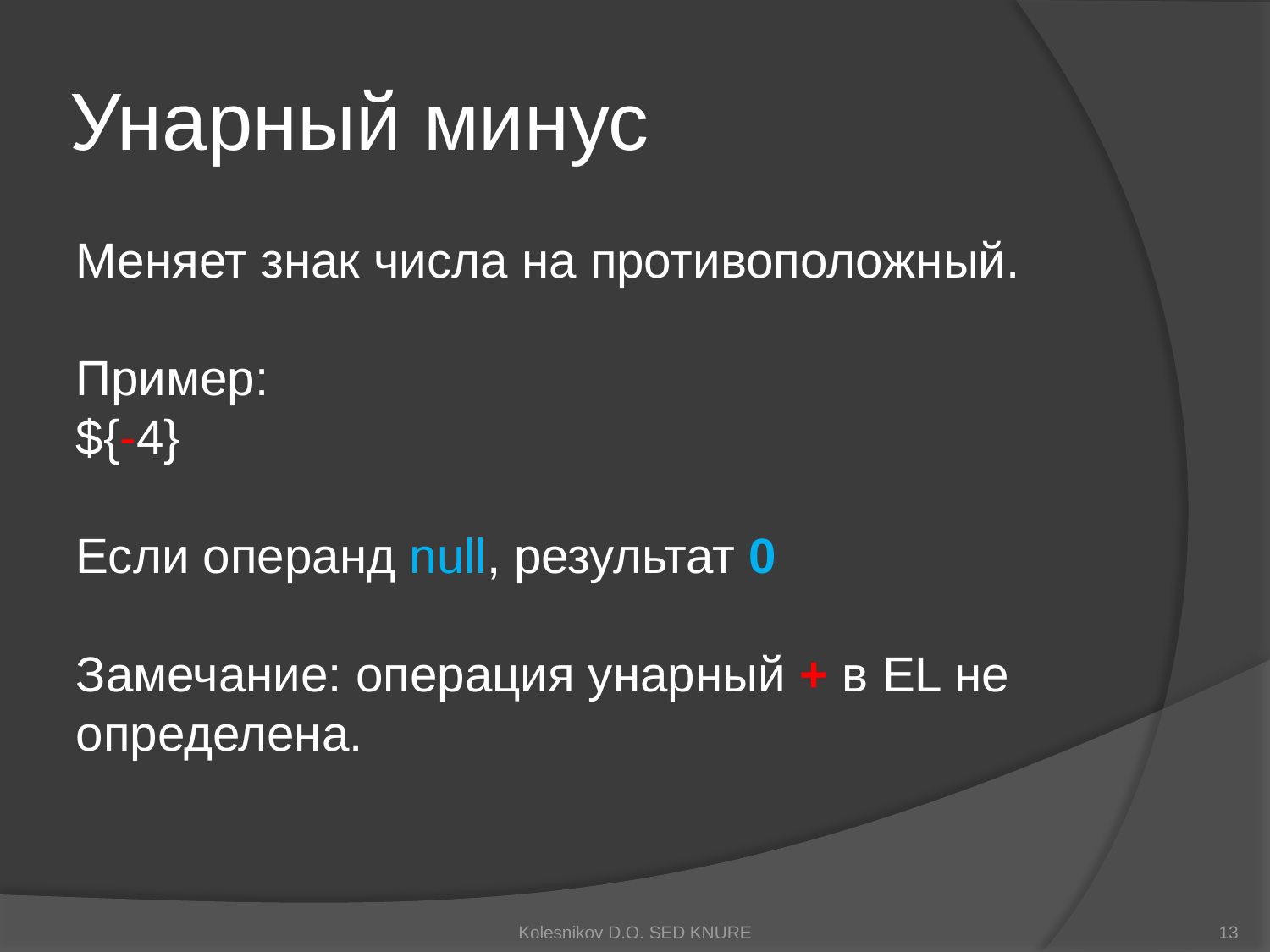

# Унарный минус
Меняет знак числа на противоположный.
Пример:
${-4}
Если операнд null, результат 0
Замечание: операция унарный + в EL не определена.
Kolesnikov D.O. SED KNURE
13